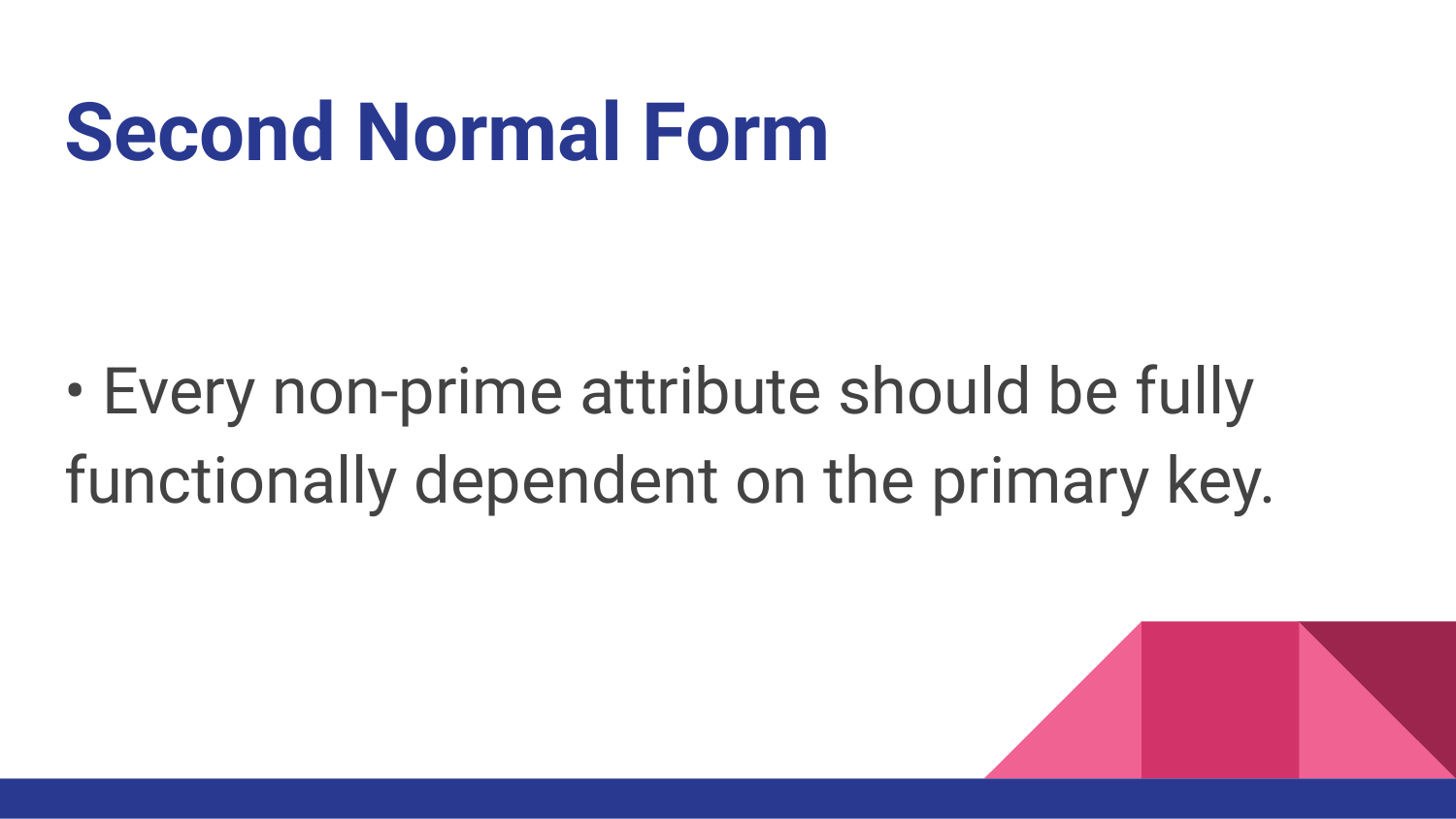

# Second Normal Form
• Every non-prime attribute should be fully functionally dependent on the primary key.